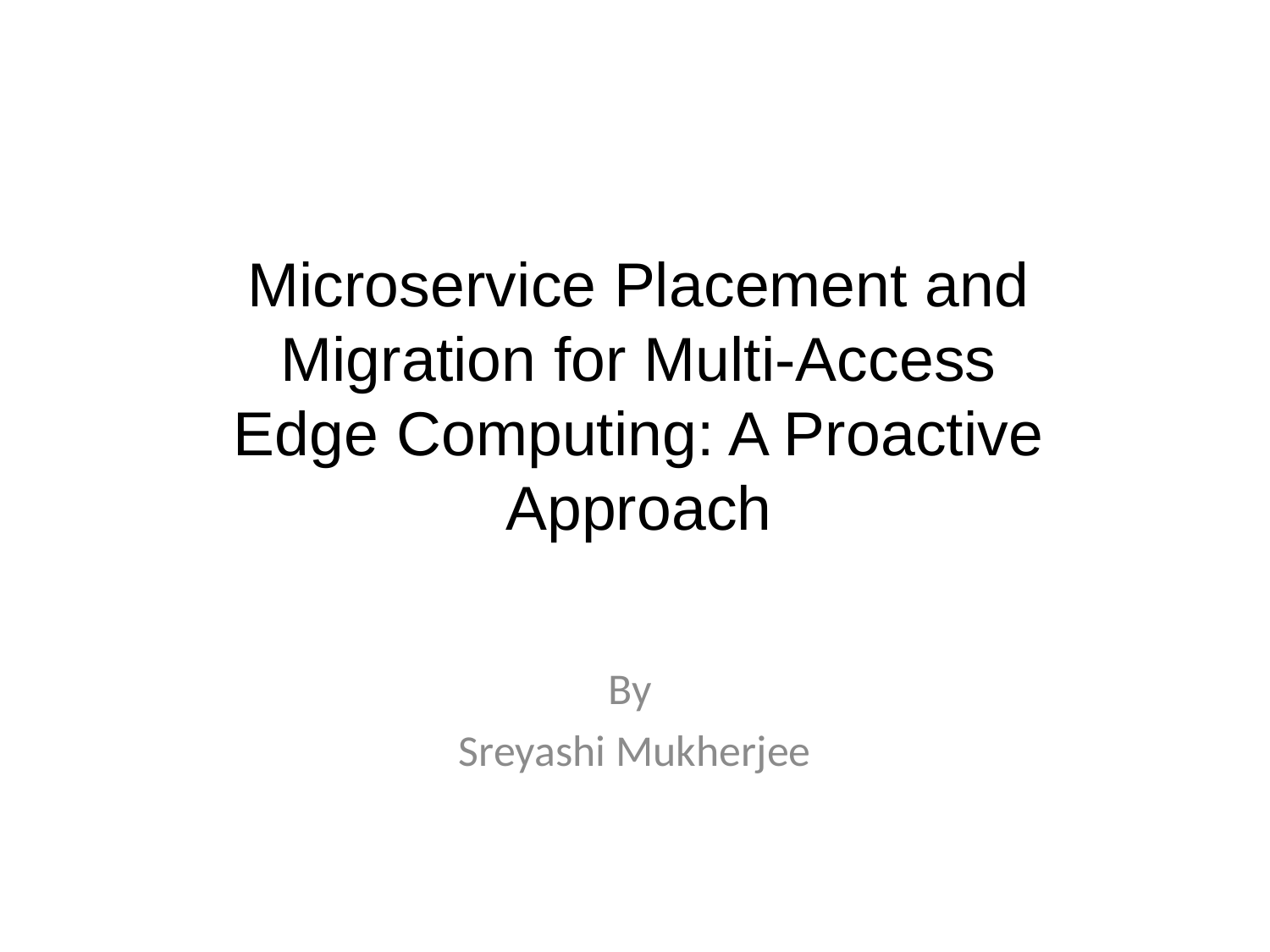

# Microservice Placement and Migration for Multi-Access Edge Computing: A Proactive Approach
By
Sreyashi Mukherjee